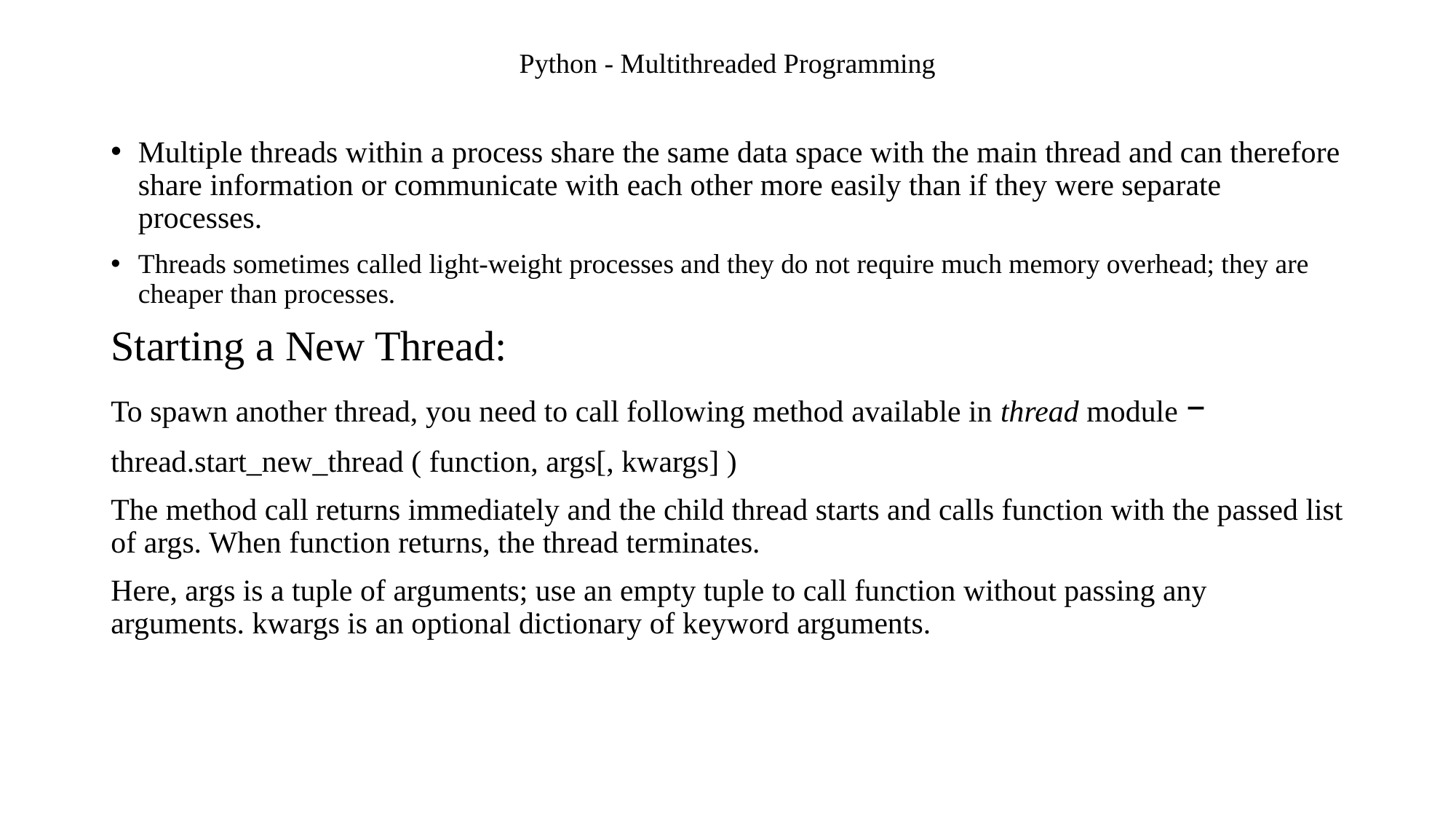

# Python - Multithreaded Programming
Multiple threads within a process share the same data space with the main thread and can therefore share information or communicate with each other more easily than if they were separate processes.
Threads sometimes called light-weight processes and they do not require much memory overhead; they are cheaper than processes.
Starting a New Thread:
To spawn another thread, you need to call following method available in thread module −
thread.start_new_thread ( function, args[, kwargs] )
The method call returns immediately and the child thread starts and calls function with the passed list of args. When function returns, the thread terminates.
Here, args is a tuple of arguments; use an empty tuple to call function without passing any arguments. kwargs is an optional dictionary of keyword arguments.